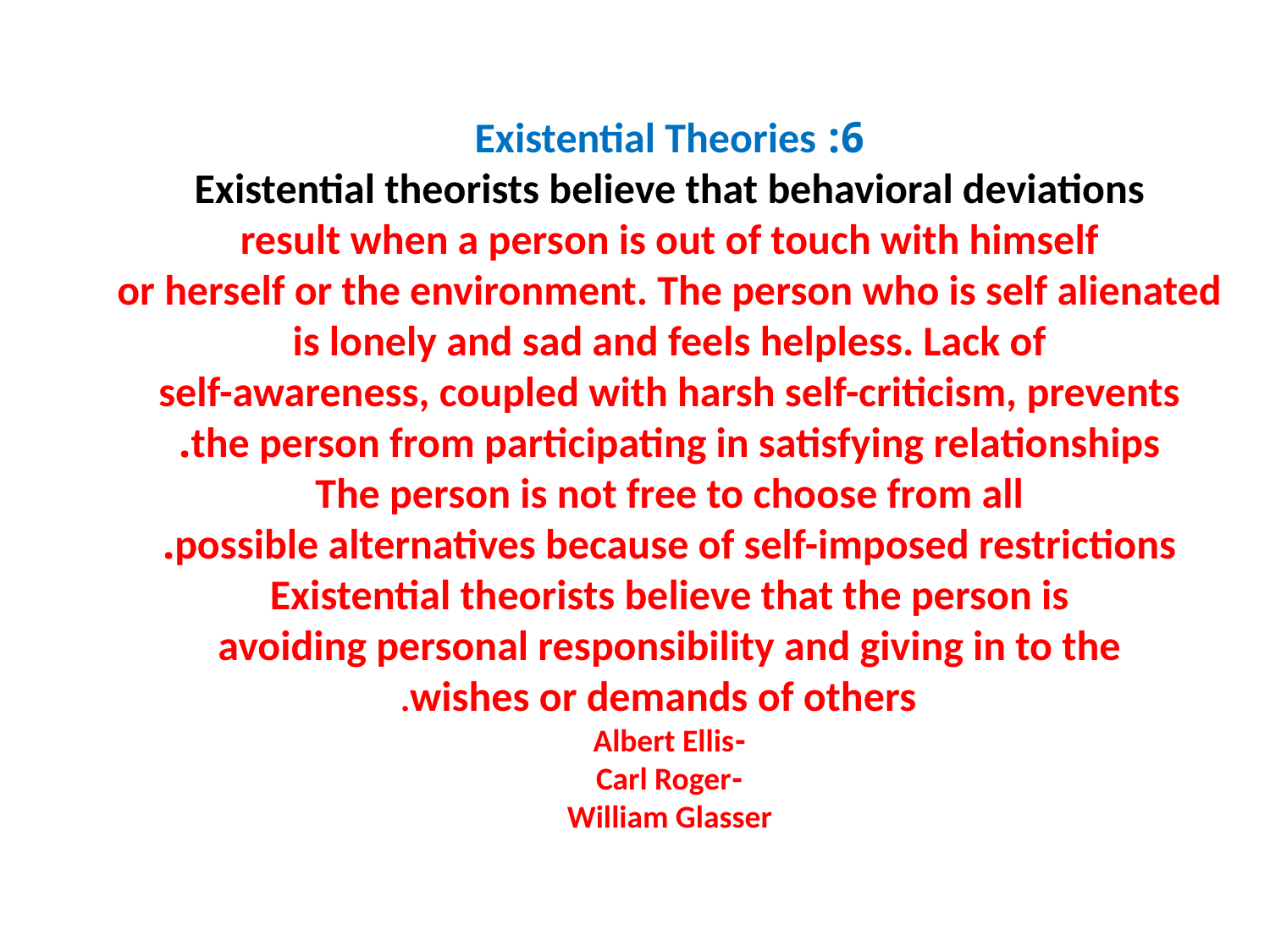

6: Existential Theories
Existential theorists believe that behavioral deviations
result when a person is out of touch with himself
or herself or the environment. The person who is self alienated
is lonely and sad and feels helpless. Lack of
self-awareness, coupled with harsh self-criticism, prevents
the person from participating in satisfying relationships.
The person is not free to choose from all
possible alternatives because of self-imposed restrictions.
Existential theorists believe that the person is
avoiding personal responsibility and giving in to the
  wishes or demands of others.
-Albert Ellis
-Carl Roger
William Glasser